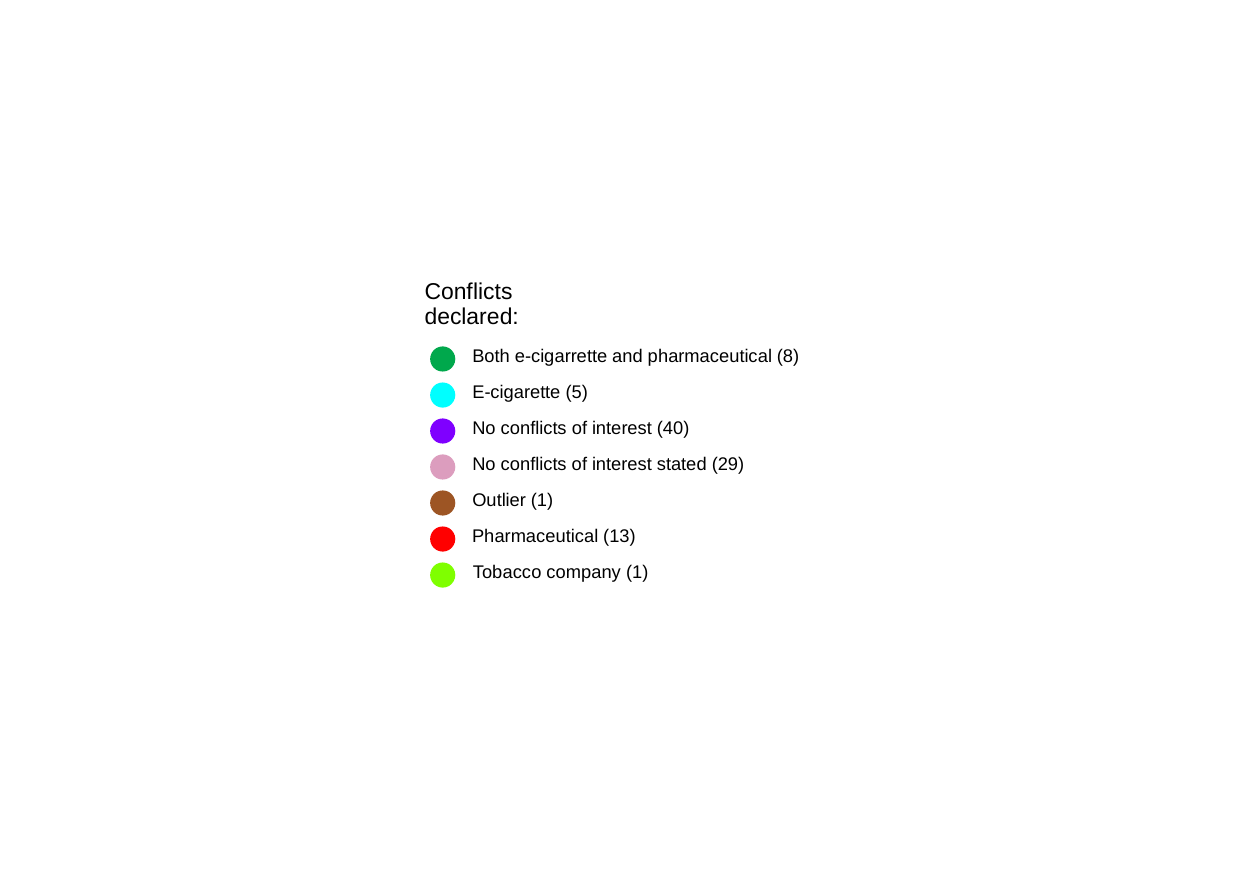

Conflicts
declared:

Both e-cigarrette and pharmaceutical (8)

E-cigarette (5)

No conflicts of interest (40)

No conflicts of interest stated (29)

Outlier (1)

Pharmaceutical (13)

Tobacco company (1)